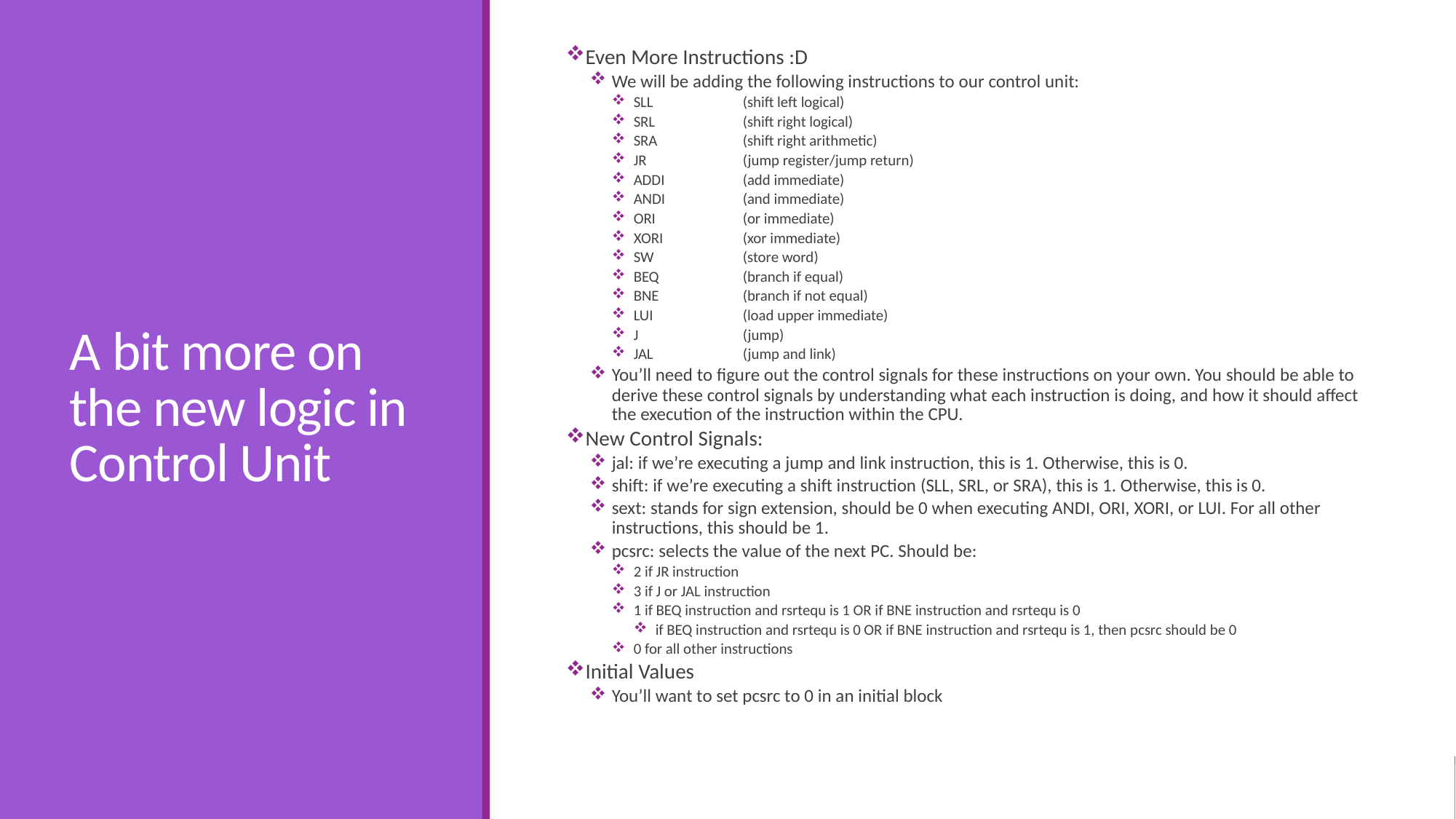

# A bit more on the new logic in Control Unit
Even More Instructions :D
We will be adding the following instructions to our control unit:
SLL	(shift left logical)
SRL	(shift right logical)
SRA	(shift right arithmetic)
JR	(jump register/jump return)
ADDI	(add immediate)
ANDI	(and immediate)
ORI	(or immediate)
XORI	(xor immediate)
SW	(store word)
BEQ	(branch if equal)
BNE	(branch if not equal)
LUI	(load upper immediate)
J	(jump)
JAL	(jump and link)
You’ll need to figure out the control signals for these instructions on your own. You should be able to derive these control signals by understanding what each instruction is doing, and how it should affect the execution of the instruction within the CPU.
New Control Signals:
jal: if we’re executing a jump and link instruction, this is 1. Otherwise, this is 0.
shift: if we’re executing a shift instruction (SLL, SRL, or SRA), this is 1. Otherwise, this is 0.
sext: stands for sign extension, should be 0 when executing ANDI, ORI, XORI, or LUI. For all other instructions, this should be 1.
pcsrc: selects the value of the next PC. Should be:
2 if JR instruction
3 if J or JAL instruction
1 if BEQ instruction and rsrtequ is 1 OR if BNE instruction and rsrtequ is 0
if BEQ instruction and rsrtequ is 0 OR if BNE instruction and rsrtequ is 1, then pcsrc should be 0
0 for all other instructions
Initial Values
You’ll want to set pcsrc to 0 in an initial block